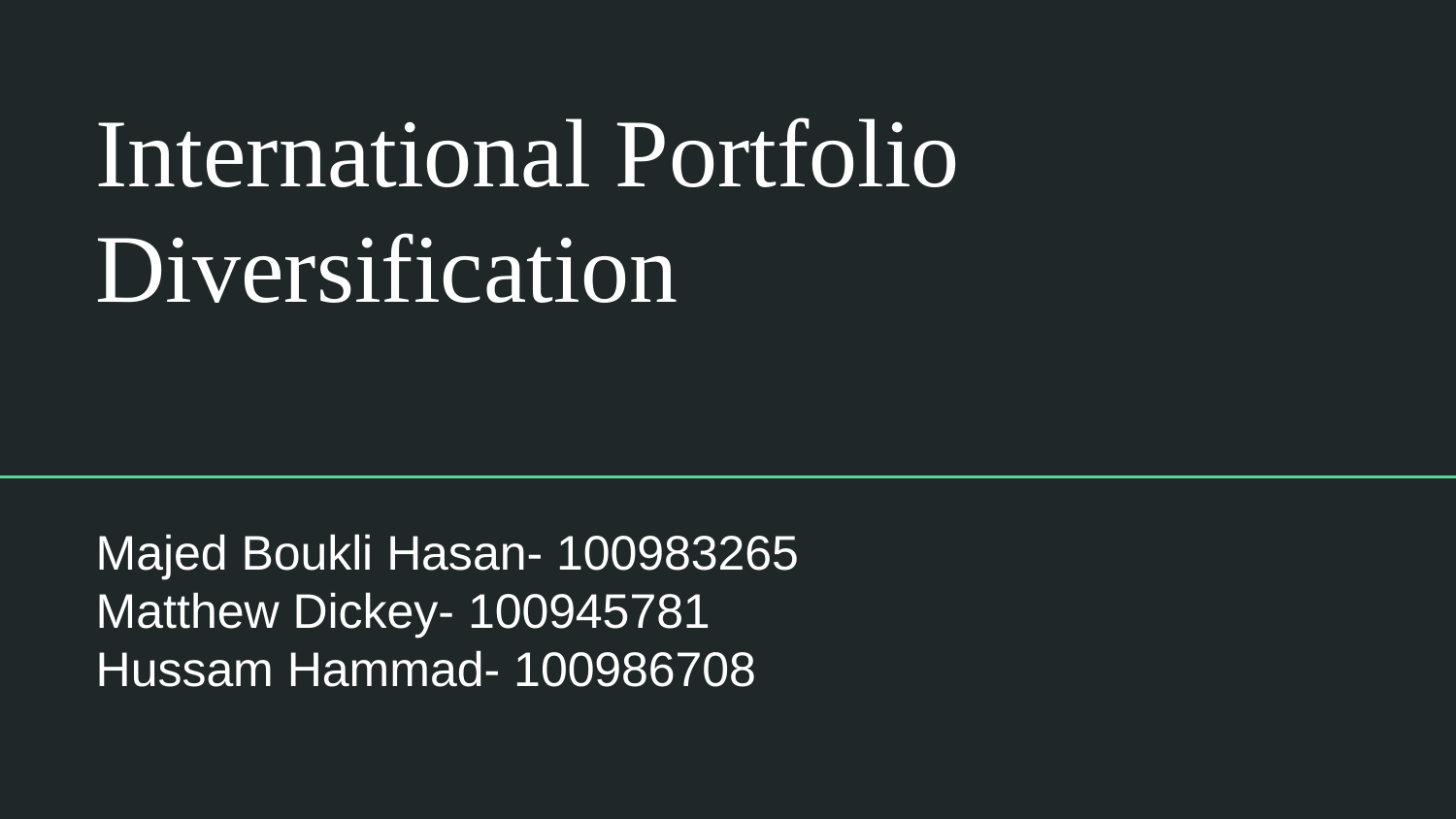

# International Portfolio Diversification

Majed Boukli Hasan- 100983265
Matthew Dickey- 100945781
Hussam Hammad- 100986708